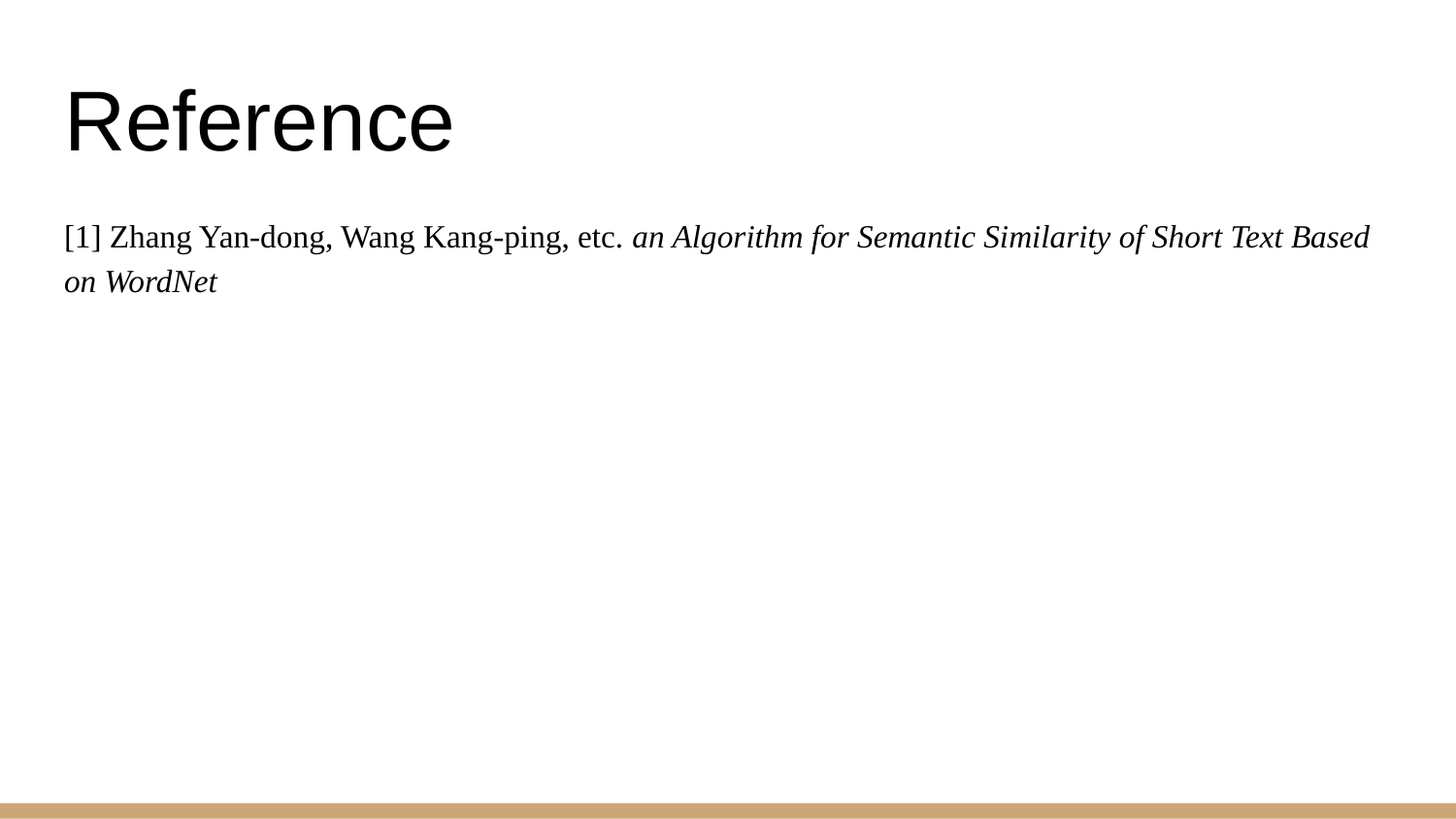

# Reference
[1] Zhang Yan-dong, Wang Kang-ping, etc. an Algorithm for Semantic Similarity of Short Text Based on WordNet